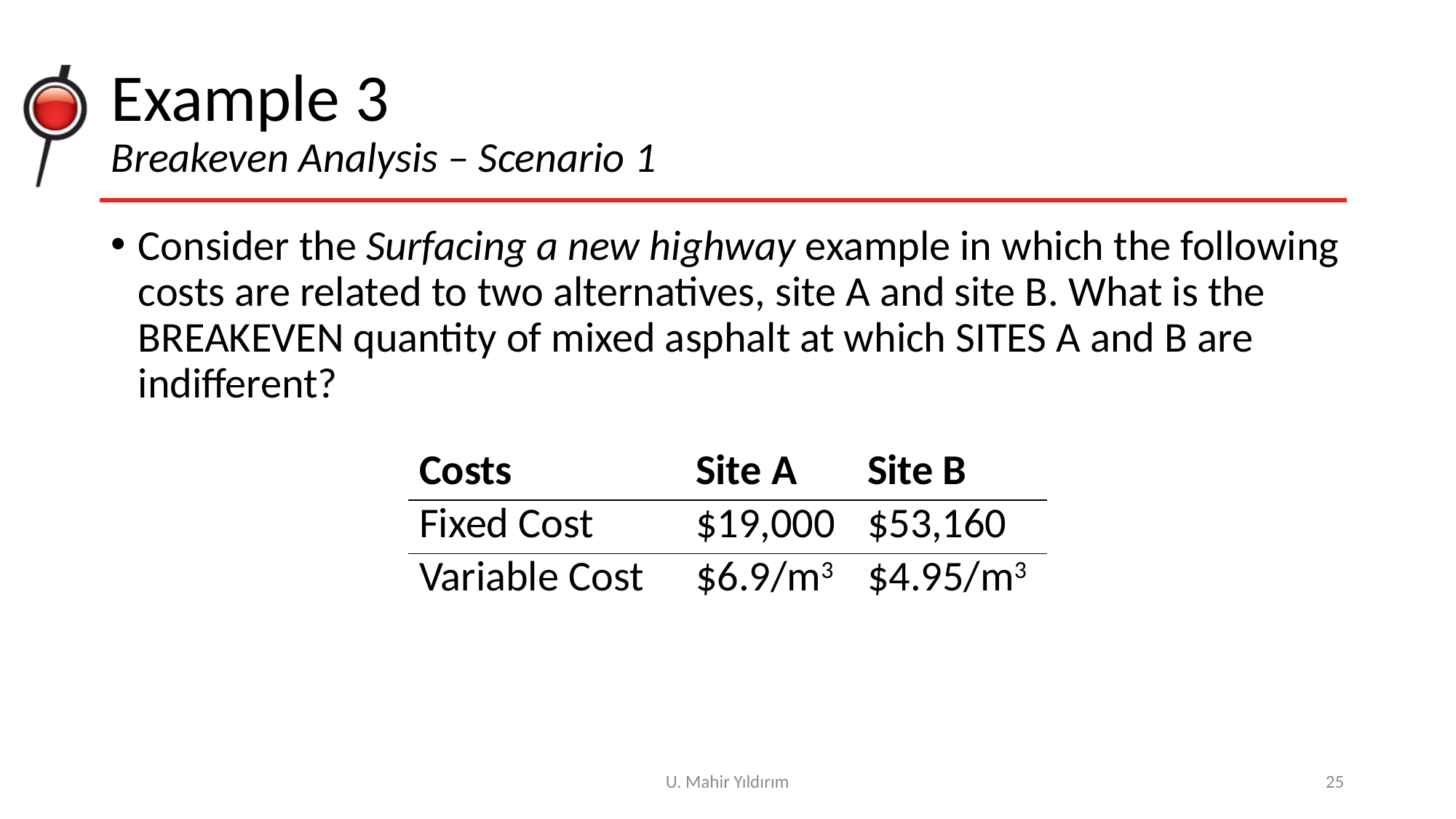

# Example 3 Breakeven Analysis – Scenario 1
Consider the Surfacing a new highway example in which the following costs are related to two alternatives, site A and site B. What is the BREAKEVEN quantity of mixed asphalt at which SITES A and B are indifferent?

| Costs | Site A | Site B |
| --- | --- | --- |
| Fixed Cost | $19,000 | $53,160 |
| Variable Cost | $6.9/m3 | $4.95/m3 |
U. Mahir Yıldırım
25